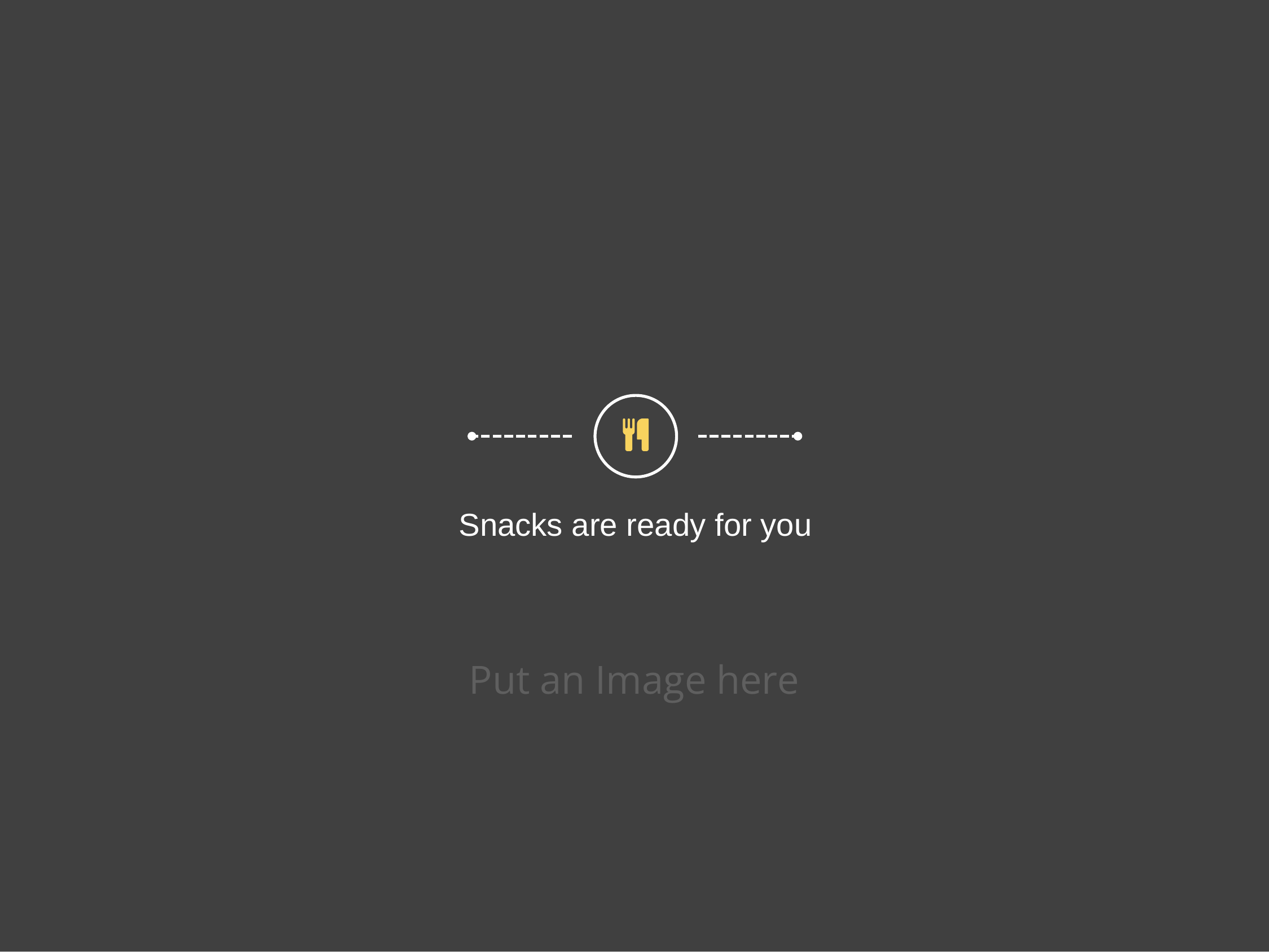

Put an Image here

Snacks are ready for you